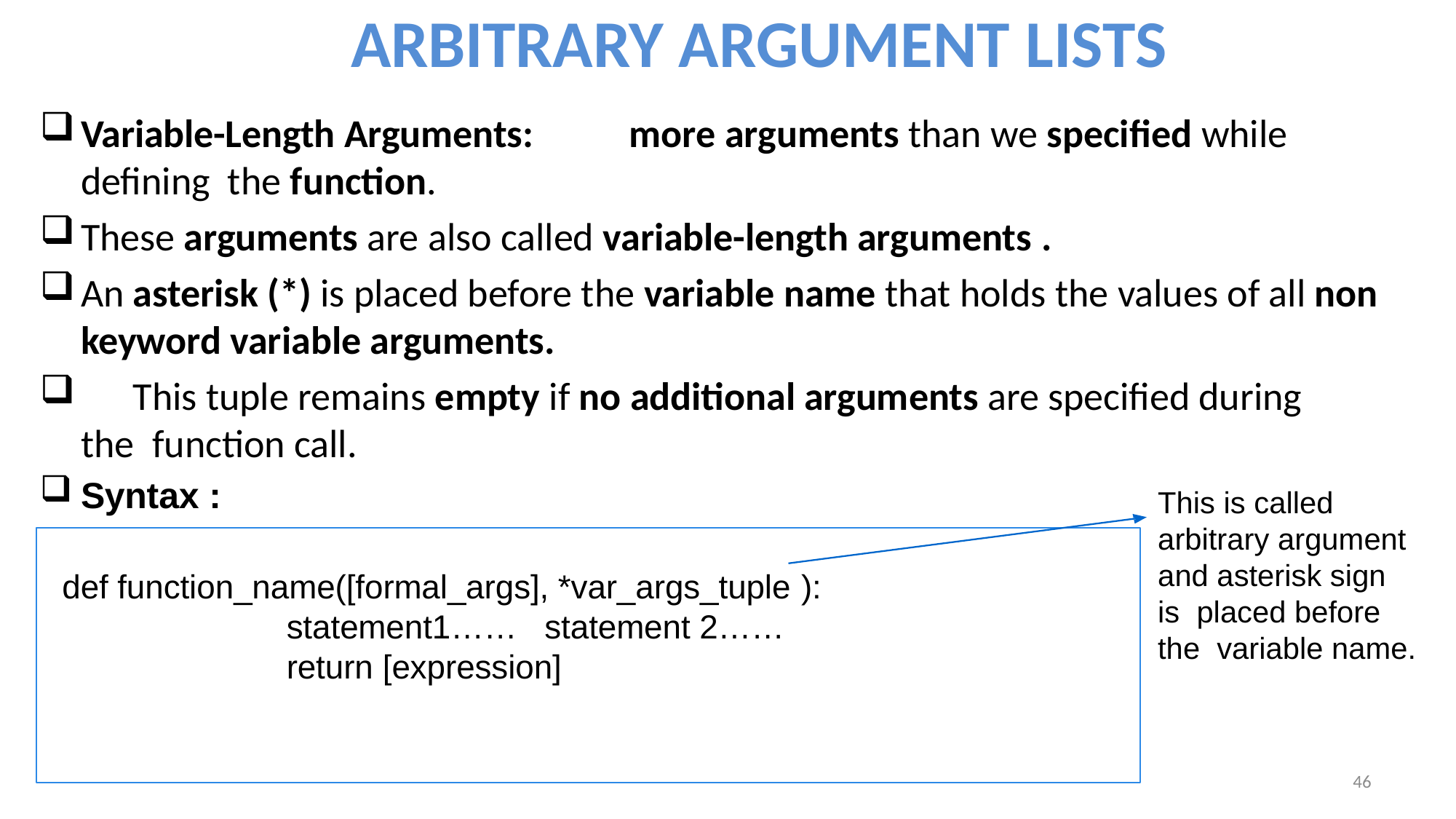

# ARBITRARY ARGUMENT LISTS
Variable-Length Arguments:	more arguments than we specified while defining  the function.
These arguments are also called variable-length arguments .
An asterisk (*) is placed before the variable name that holds the values of all non  keyword variable arguments.
	This tuple remains empty if no additional arguments are specified during the  function call.
Syntax :
This is called  arbitrary argument  and asterisk sign is  placed before the  variable name.

def function_name([formal_args], *var_args_tuple ):
statement1……   statement 2……
return [expression]
46